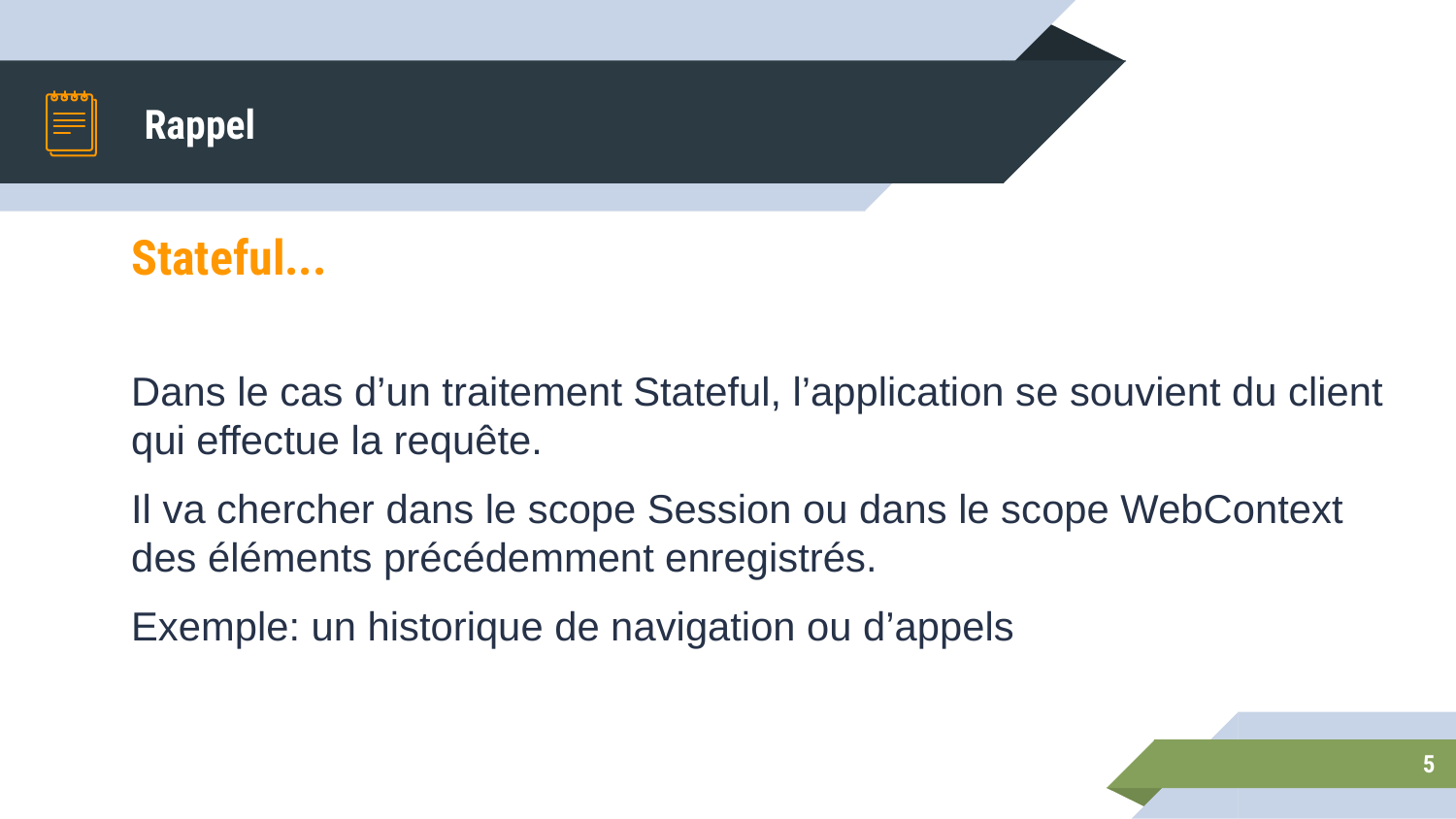

# Rappel

Stateful...

Dans le cas d’un traitement Stateful, l’application se souvient du client qui effectue la requête.
Il va chercher dans le scope Session ou dans le scope WebContext des éléments précédemment enregistrés.
Exemple: un historique de navigation ou d’appels

5